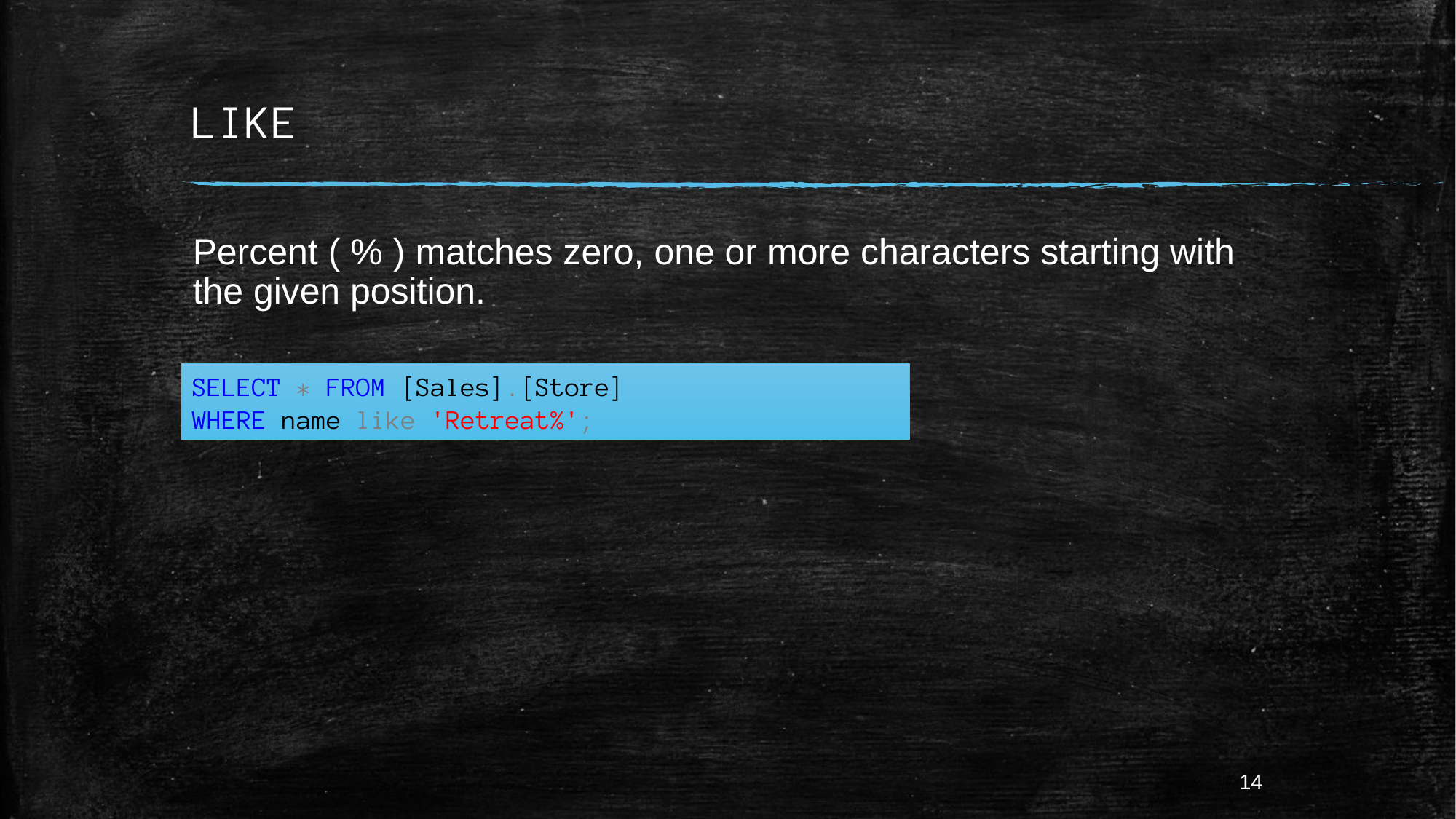

# LIKE
Percent ( % ) matches zero, one or more characters starting with the given position.

SELECT * FROM [Sales].[Store]
WHERE name like 'Retreat%';
14